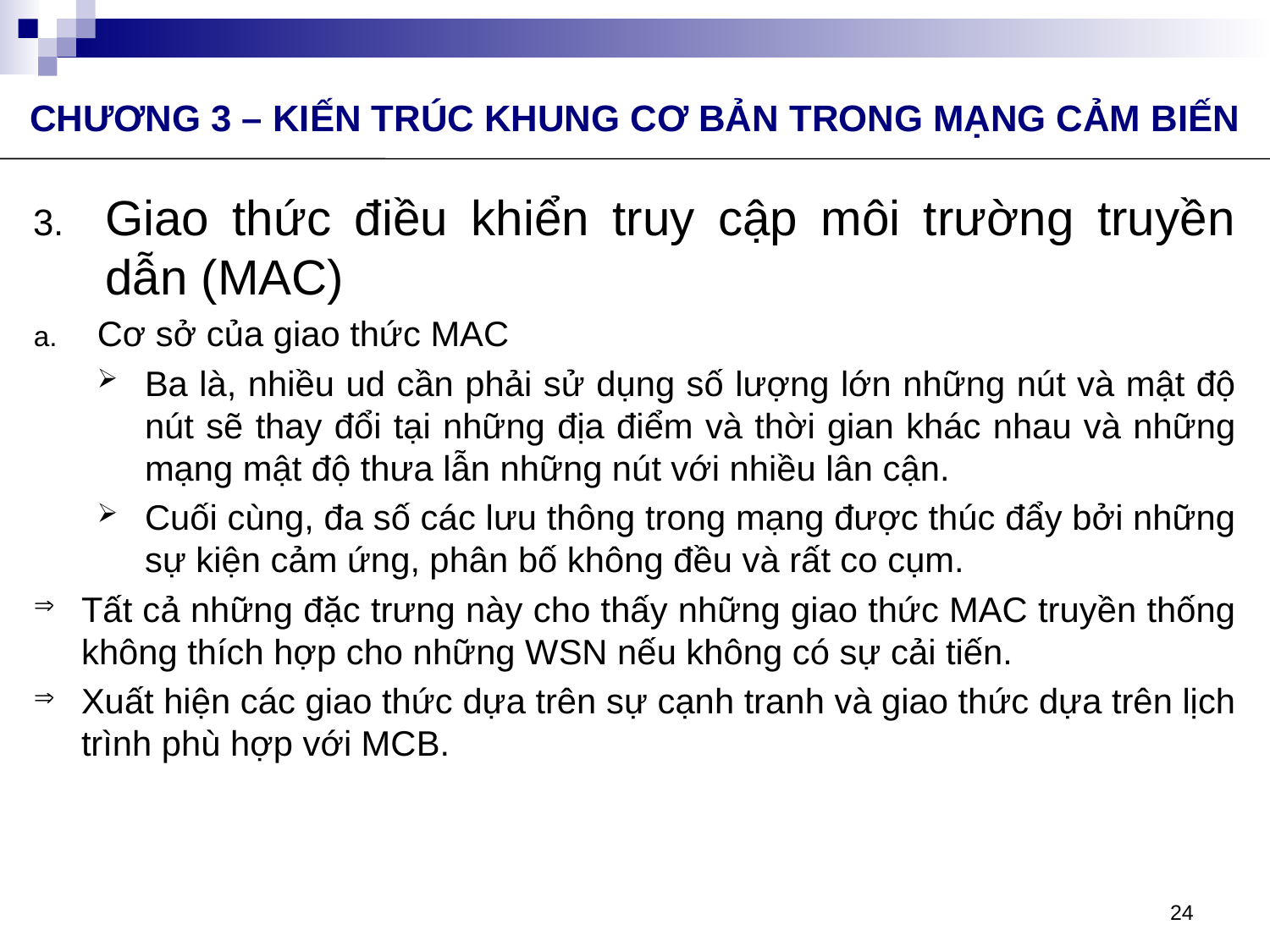

CHƯƠNG 3 – KIẾN TRÚC KHUNG CƠ BẢN TRONG MẠNG CẢM BIẾN

Giao thức điều khiển truy cập môi trường truyền dẫn (MAC)
Cơ sở của giao thức MAC
Ba là, nhiều ud cần phải sử dụng số lượng lớn những nút và mật độ nút sẽ thay đổi tại những địa điểm và thời gian khác nhau và những mạng mật độ thưa lẫn những nút với nhiều lân cận.
Cuối cùng, đa số các lưu thông trong mạng được thúc đẩy bởi những sự kiện cảm ứng, phân bố không đều và rất co cụm.
Tất cả những đặc trưng này cho thấy những giao thức MAC truyền thống không thích hợp cho những WSN nếu không có sự cải tiến.
Xuất hiện các giao thức dựa trên sự cạnh tranh và giao thức dựa trên lịch trình phù hợp với MCB.

24